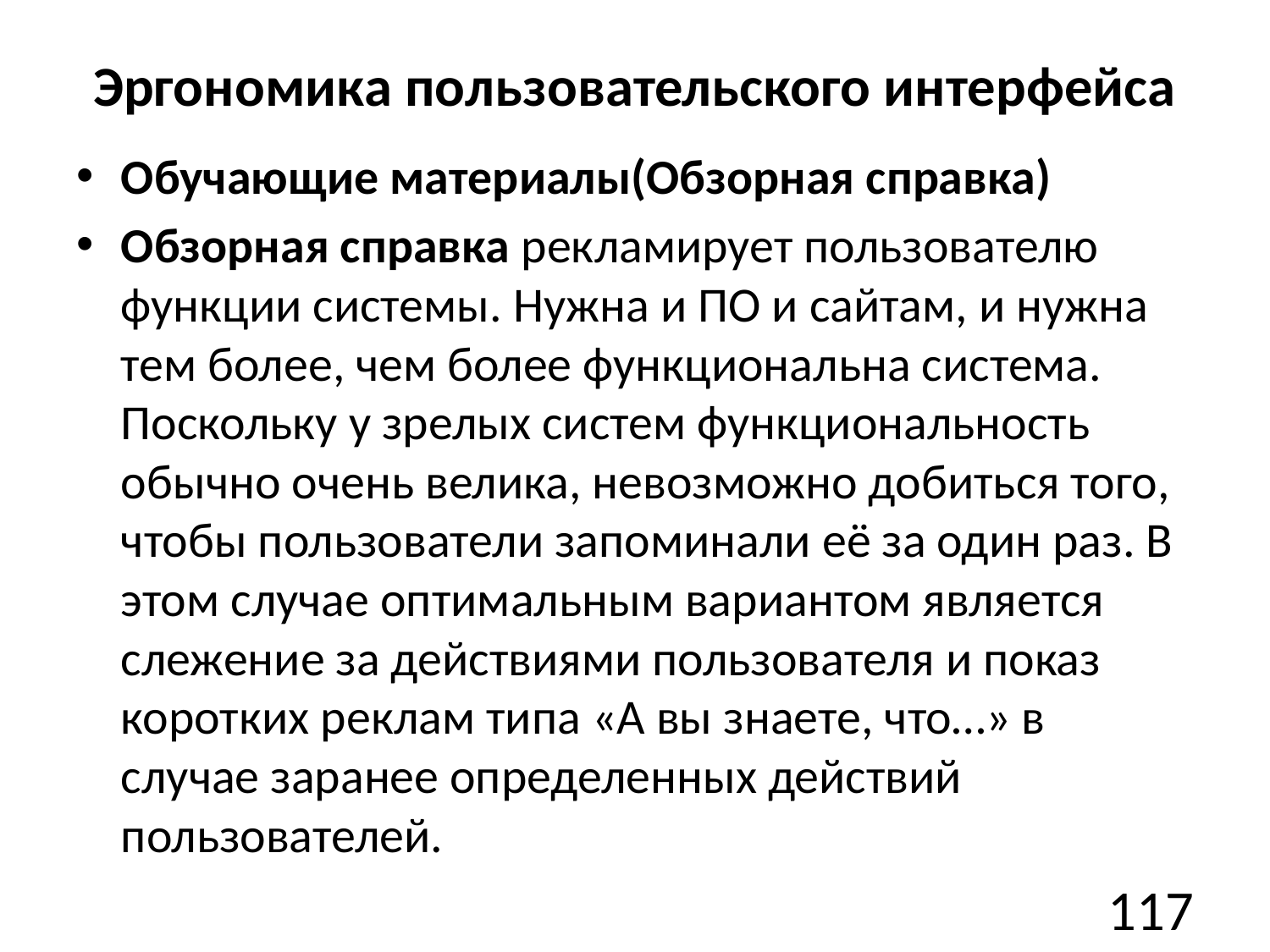

# Эргономика пользовательского интерфейса
Обучающие материалы(Обзорная справка)
Обзорная справка рекламирует пользователю функции системы. Нужна и ПО и сайтам, и нужна тем более, чем более функциональна система. Поскольку у зрелых систем функциональность обычно очень велика, невозможно добиться того, чтобы пользователи запоминали её за один раз. В этом случае оптимальным вариантом является слежение за действиями пользователя и показ коротких реклам типа «А вы знаете, что…» в случае заранее определенных действий пользователей.

117